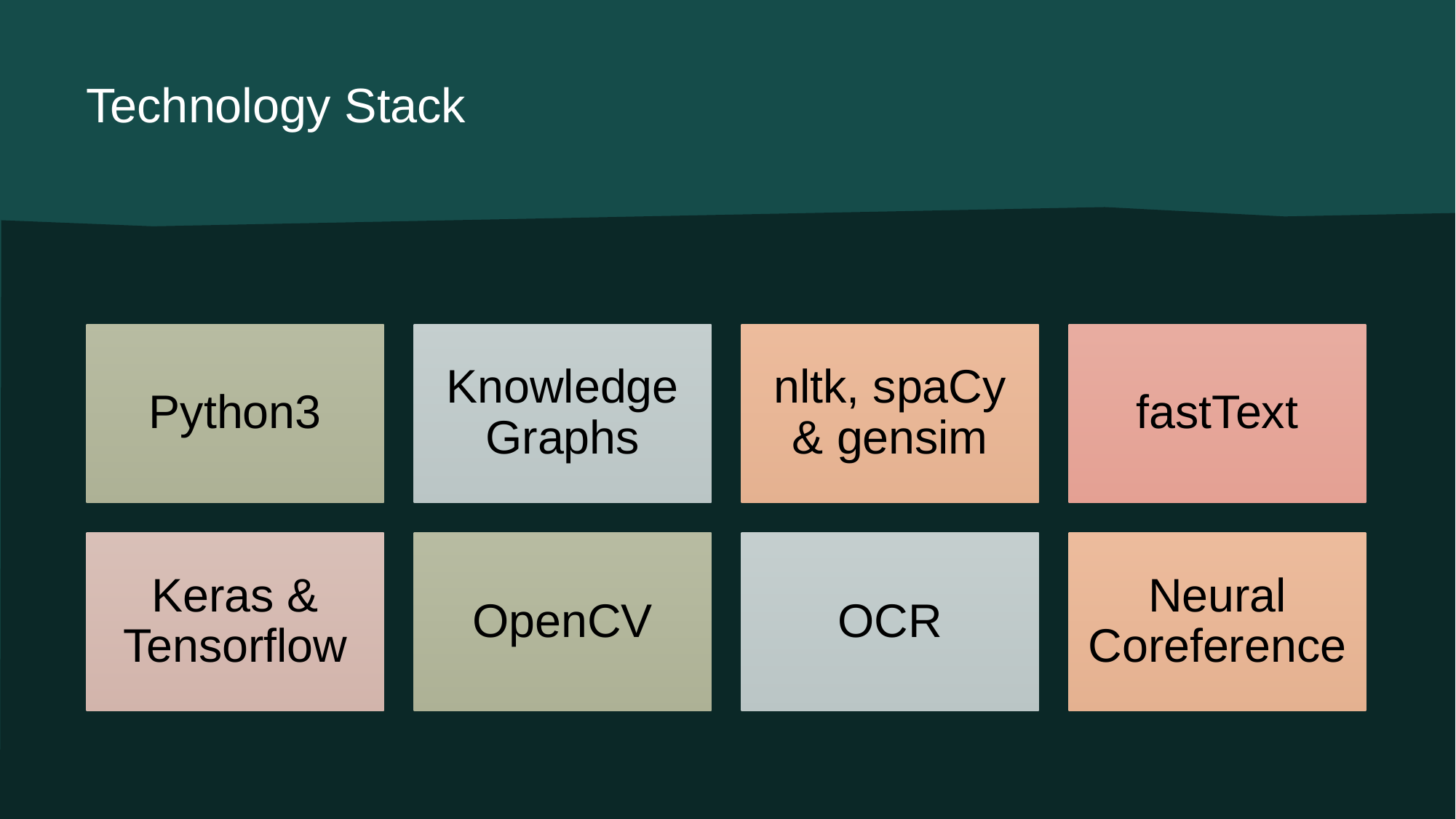

# Technology Stack

Python3
Knowledge Graphs
nltk, spaCy & gensim
fastText
Keras & Tensorflow
OpenCV
OCR
Neural Coreference